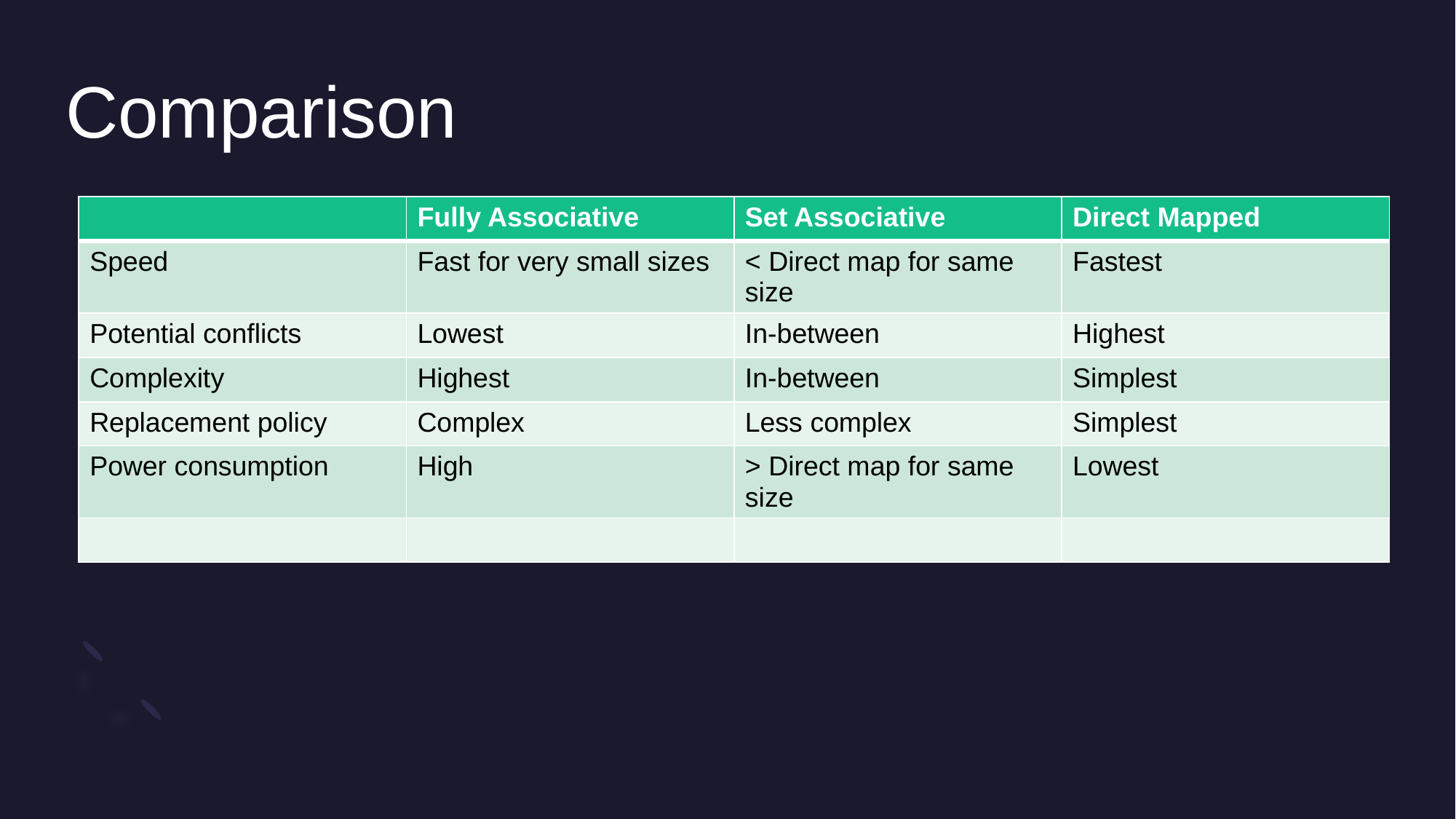

# Comparison
|  | Fully Associative | Set Associative | Direct Mapped |
| --- | --- | --- | --- |
| Speed | Fast for very small sizes | < Direct map for same size | Fastest |
| Potential conflicts | Lowest | In-between | Highest |
| Complexity | Highest | In-between | Simplest |
| Replacement policy | Complex | Less complex | Simplest |
| Power consumption | High | > Direct map for same size | Lowest |
|  |  |  |  |